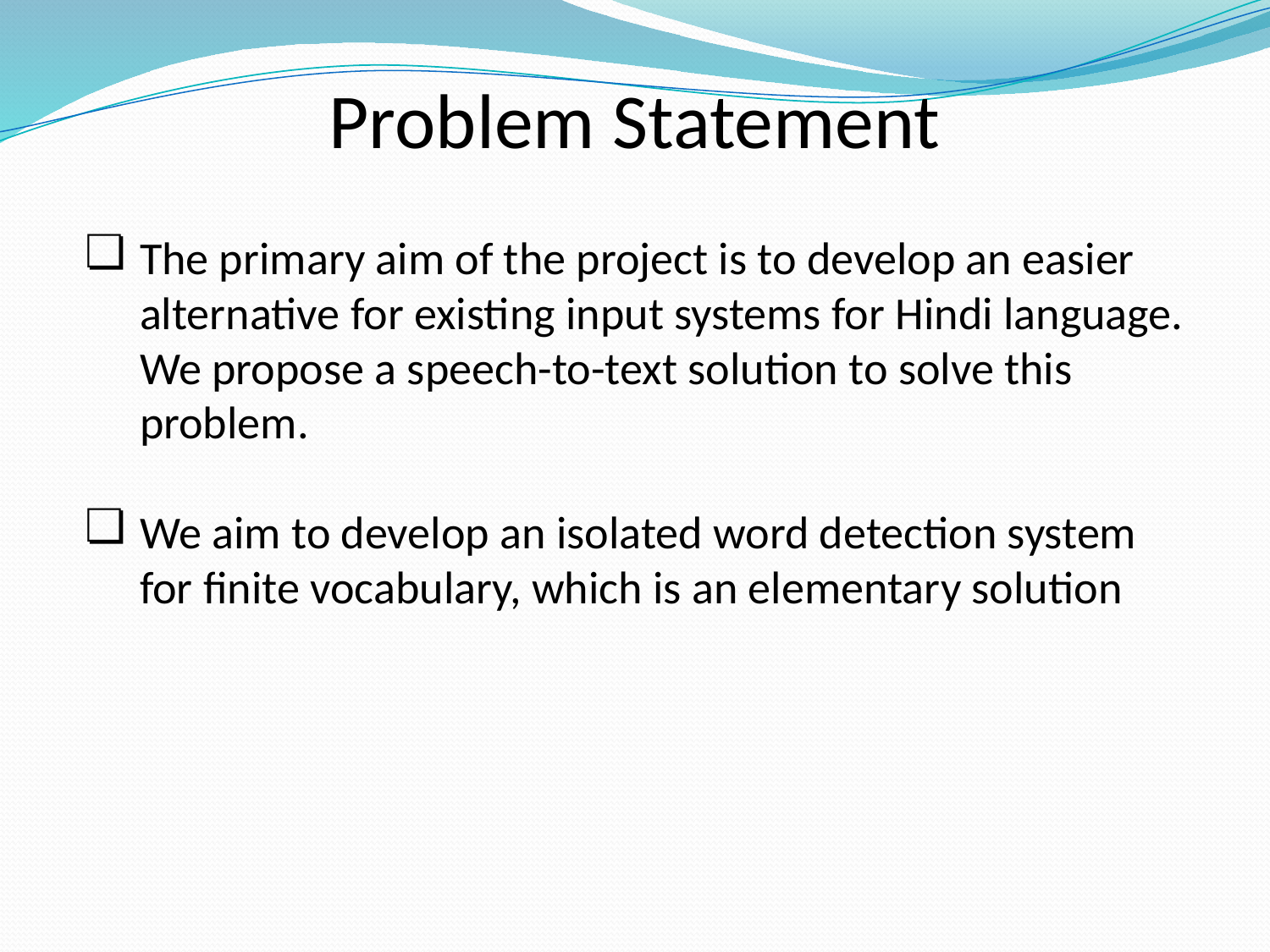

# Problem Statement
The primary aim of the project is to develop an easier alternative for existing input systems for Hindi language. We propose a speech-to-text solution to solve this problem.

We aim to develop an isolated word detection system for finite vocabulary, which is an elementary solution